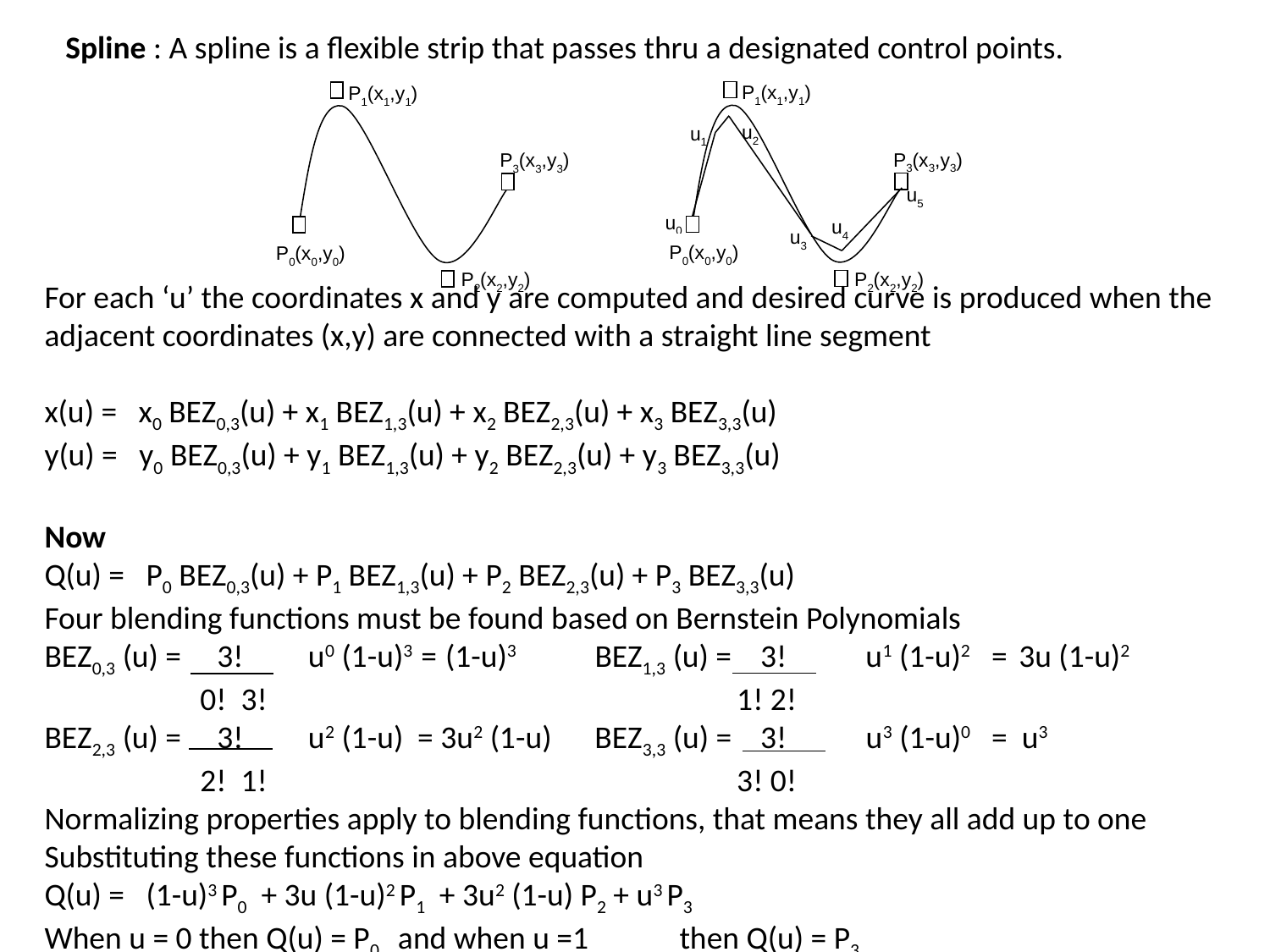

Spline : A spline is a flexible strip that passes thru a designated control points.
P1(x1,y1)

P3(x3,y3)

P0(x0,y0)
P2(x2,y2)

u2
u1
u5
u0
u4
u3
P1(x1,y1)

P3(x3,y3)

P0(x0,y0)
P2(x2,y2)

For each ‘u’ the coordinates x and y are computed and desired curve is produced when the adjacent coordinates (x,y) are connected with a straight line segment

x(u) =   x0 BEZ0,3(u) + x1 BEZ1,3(u) + x2 BEZ2,3(u) + x3 BEZ3,3(u)
y(u) =   y0 BEZ0,3(u) + y1 BEZ1,3(u) + y2 BEZ2,3(u) + y3 BEZ3,3(u)

Now
Q(u) =   P0 BEZ0,3(u) + P1 BEZ1,3(u) + P2 BEZ2,3(u) + P3 BEZ3,3(u)
Four blending functions must be found based on Bernstein Polynomials
BEZ0,3 (u) =     3!         u0 (1-u)3  =  (1-u)3	          BEZ1,3 (u) =    3!           u1 (1-u)2     =  3u (1-u)2
	    0!  3!			   	        1! 2!
BEZ2,3 (u) =     3!         u2 (1-u)  = 3u2 (1-u)      BEZ3,3 (u) =    3!           u3 (1-u)0     =  u3
	    2!  1!				        3! 0!
Normalizing properties apply to blending functions, that means they all add up to one
Substituting these functions in above equation
Q(u) =   (1-u)3 P0  + 3u (1-u)2 P1  + 3u2 (1-u) P2 + u3 P3
When u = 0 then Q(u) = P0   and when u =1 	then Q(u) = P3